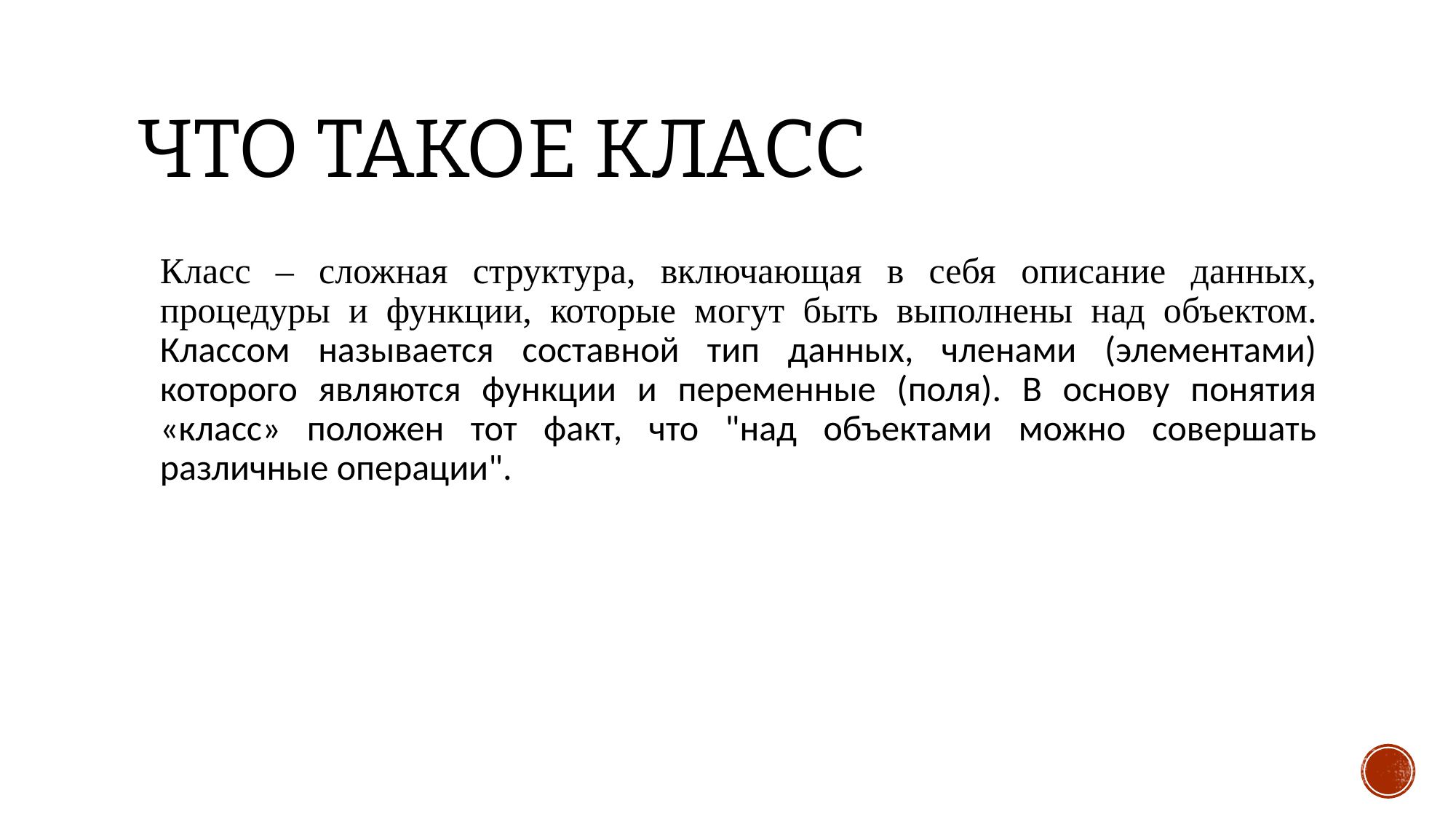

# Что такое класс
Класс – сложная структура, включающая в себя описание данных, процедуры и функции, которые могут быть выполнены над объектом. Классом называется составной тип данных, членами (элементами) которого являются функции и переменные (поля). В основу понятия «класс» положен тот факт, что "над объектами можно совершать различные операции".